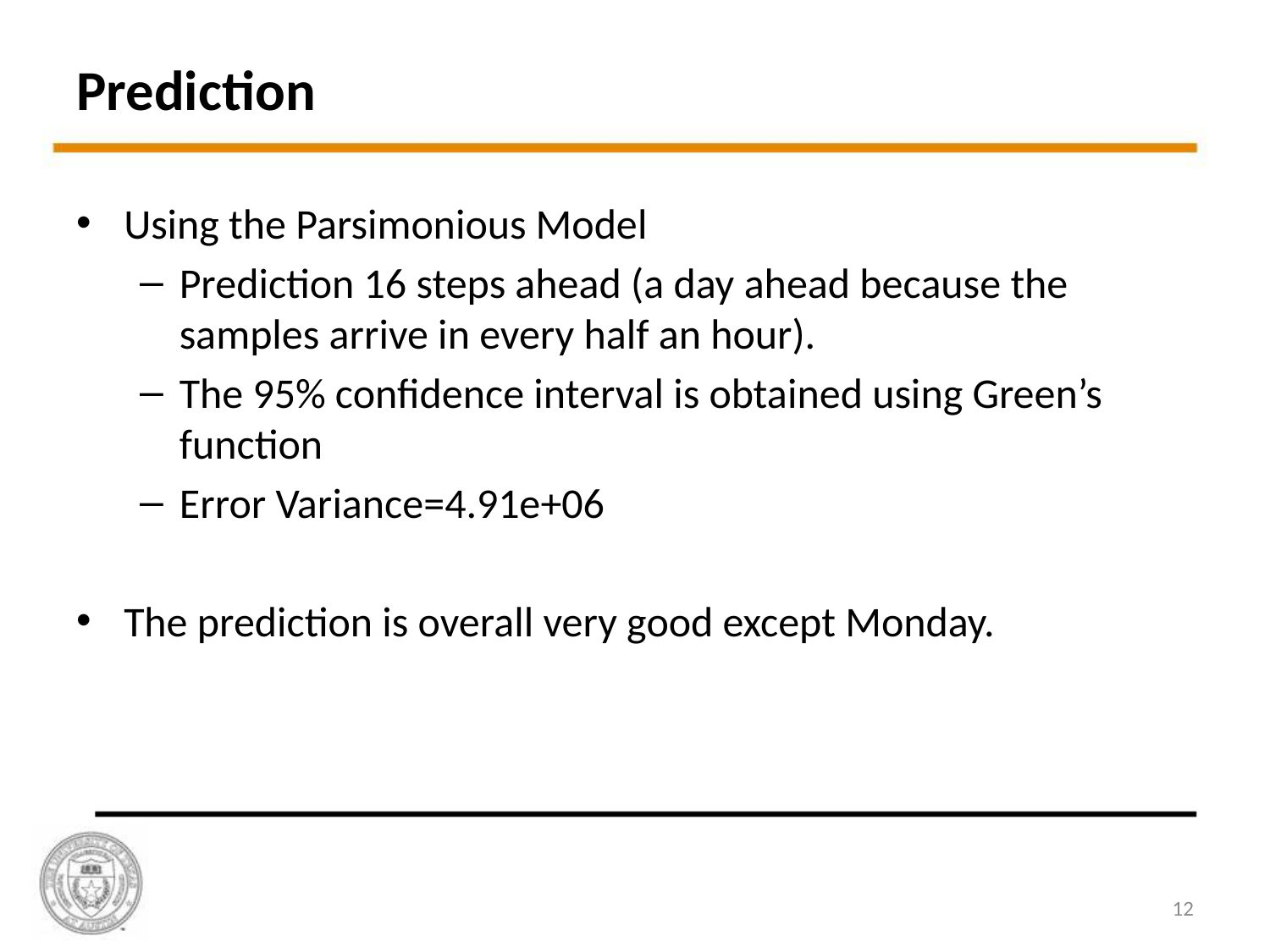

Prediction
Using the Parsimonious Model
Prediction 16 steps ahead (a day ahead because the samples arrive in every half an hour).
The 95% confidence interval is obtained using Green’s function
Error Variance=4.91e+06

The prediction is overall very good except Monday.

12